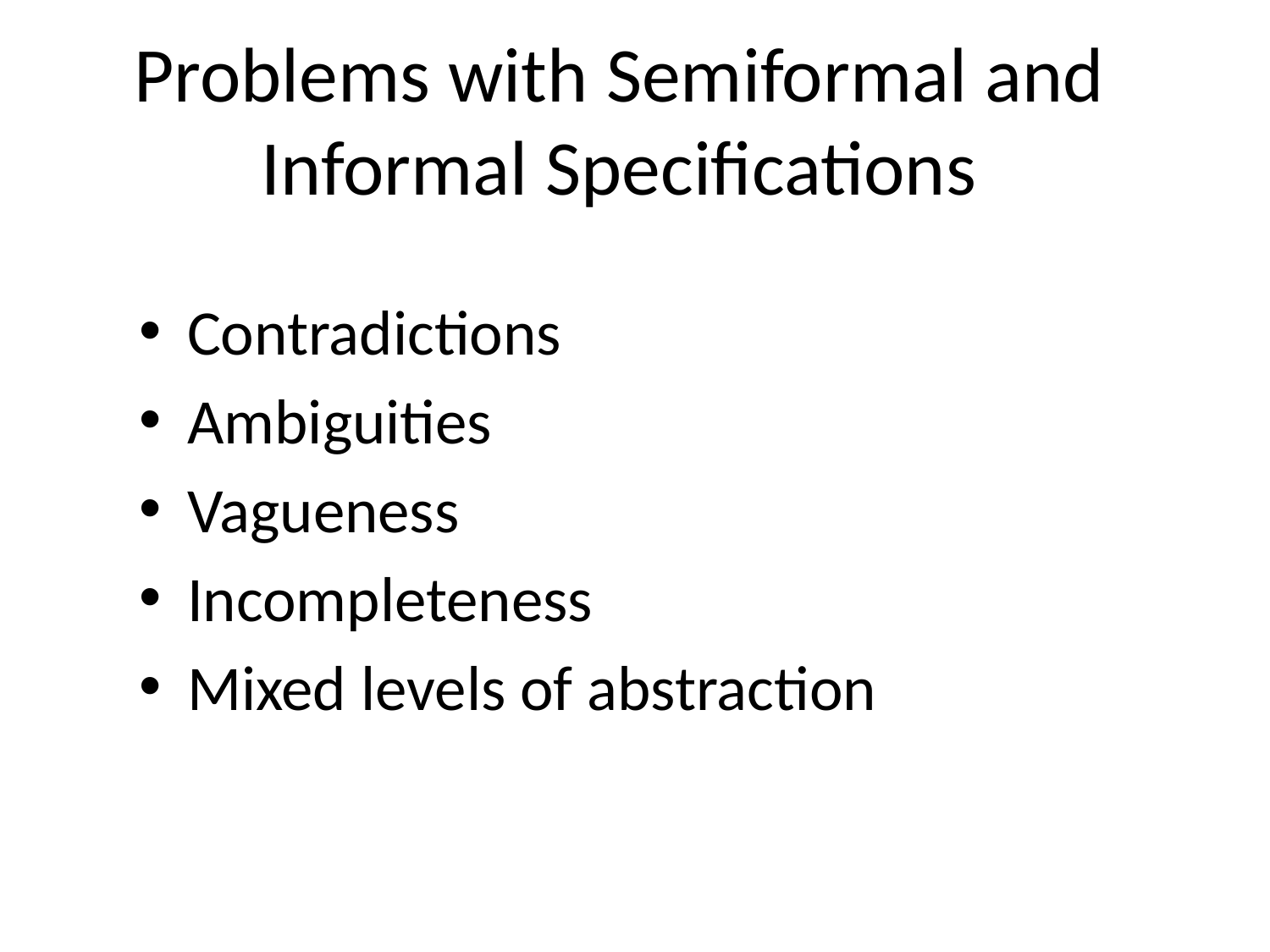

# Problems with Semiformal and Informal Specifications
Contradictions
Ambiguities
Vagueness
Incompleteness
Mixed levels of abstraction